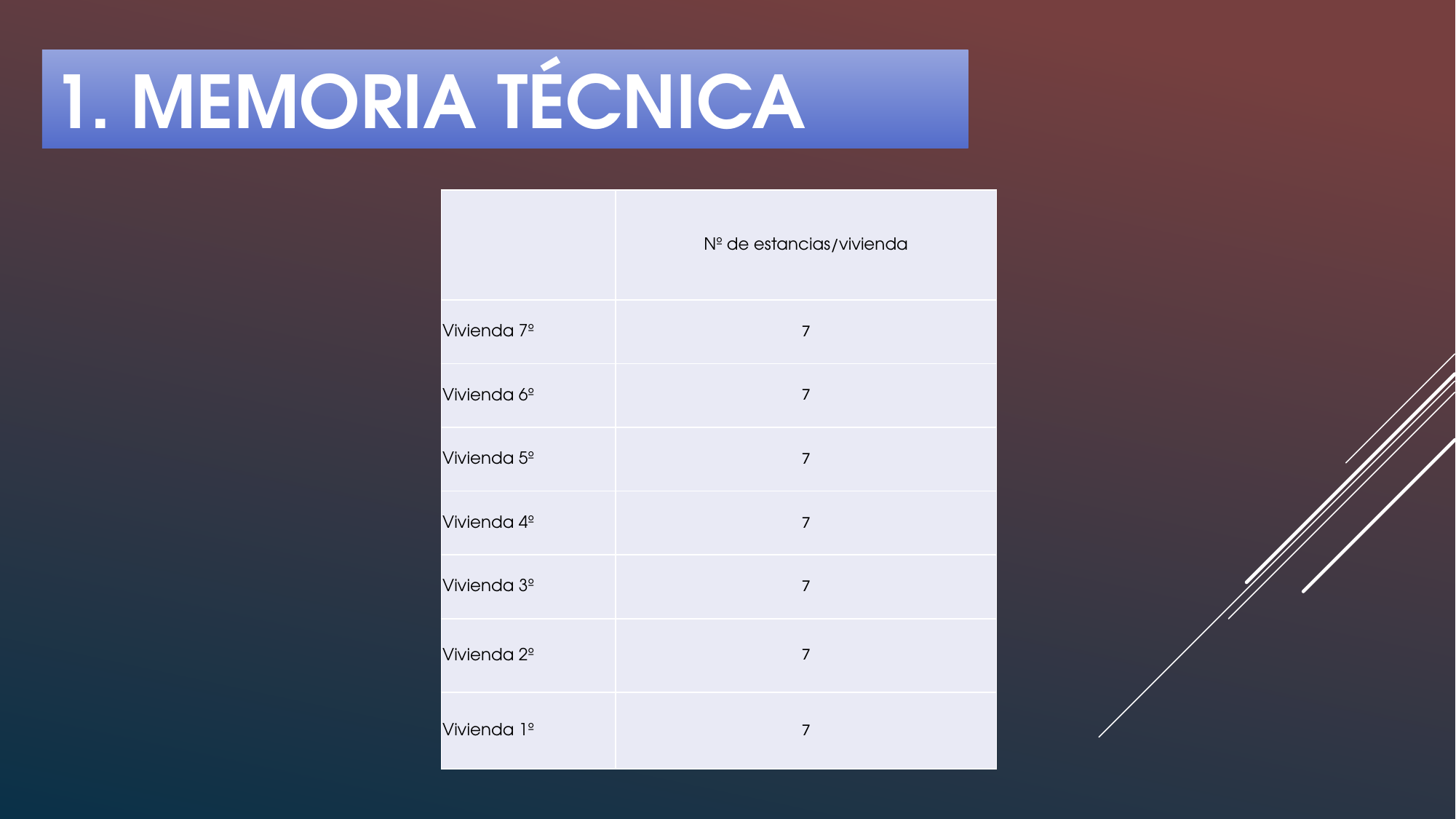

1. MEMORIA TÉCNICA
|  | Nº de estancias/vivienda |
| --- | --- |
| Vivienda 7º | 7 |
| Vivienda 6º | 7 |
| Vivienda 5º | 7 |
| Vivienda 4º | 7 |
| Vivienda 3º | 7 |
| Vivienda 2º | 7 |
| Vivienda 1º | 7 |